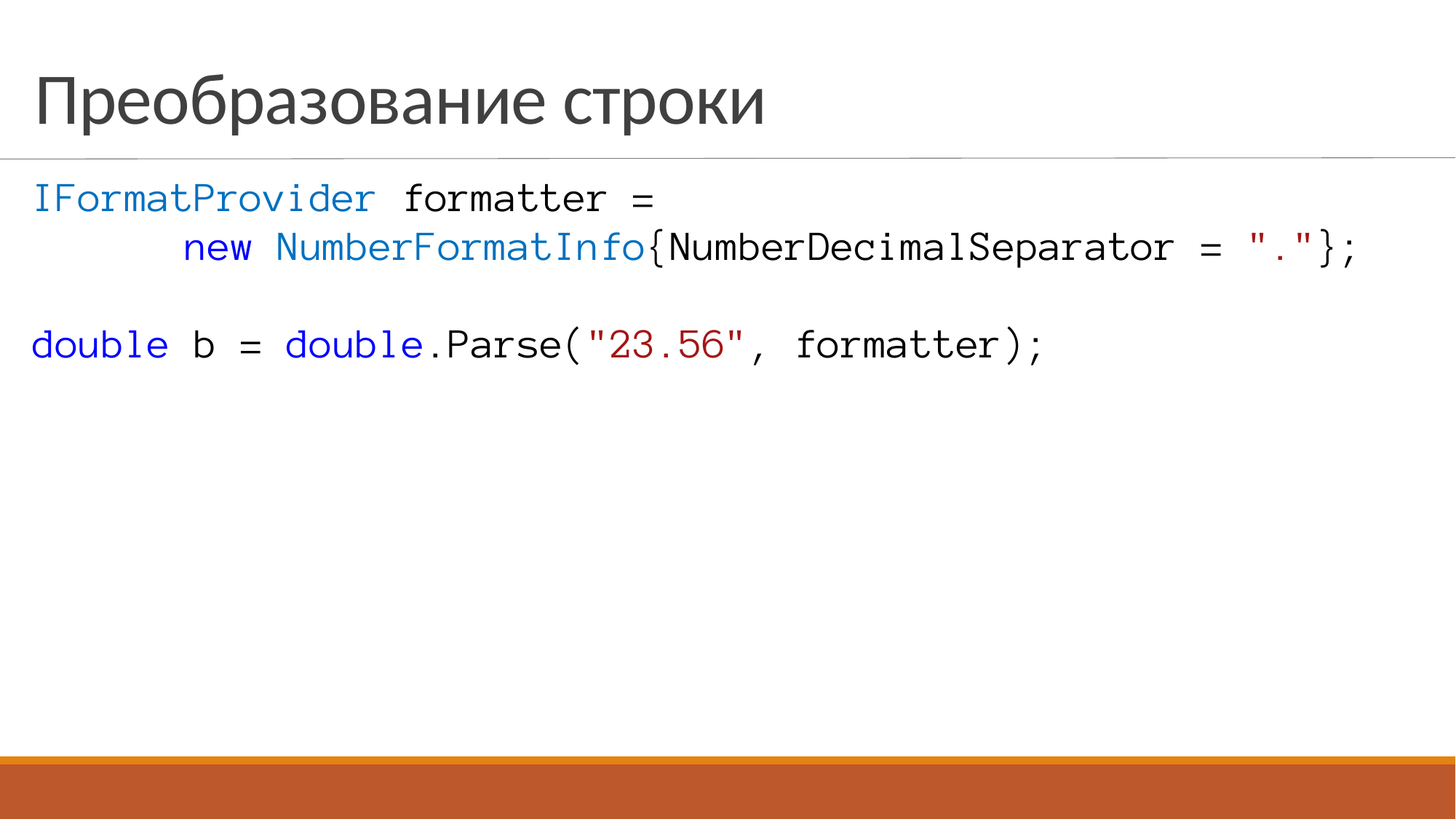

# Преобразование строки
IFormatProvider formatter =
       new NumberFormatInfo{NumberDecimalSeparator = "."};

double b = double.Parse("23.56", formatter);